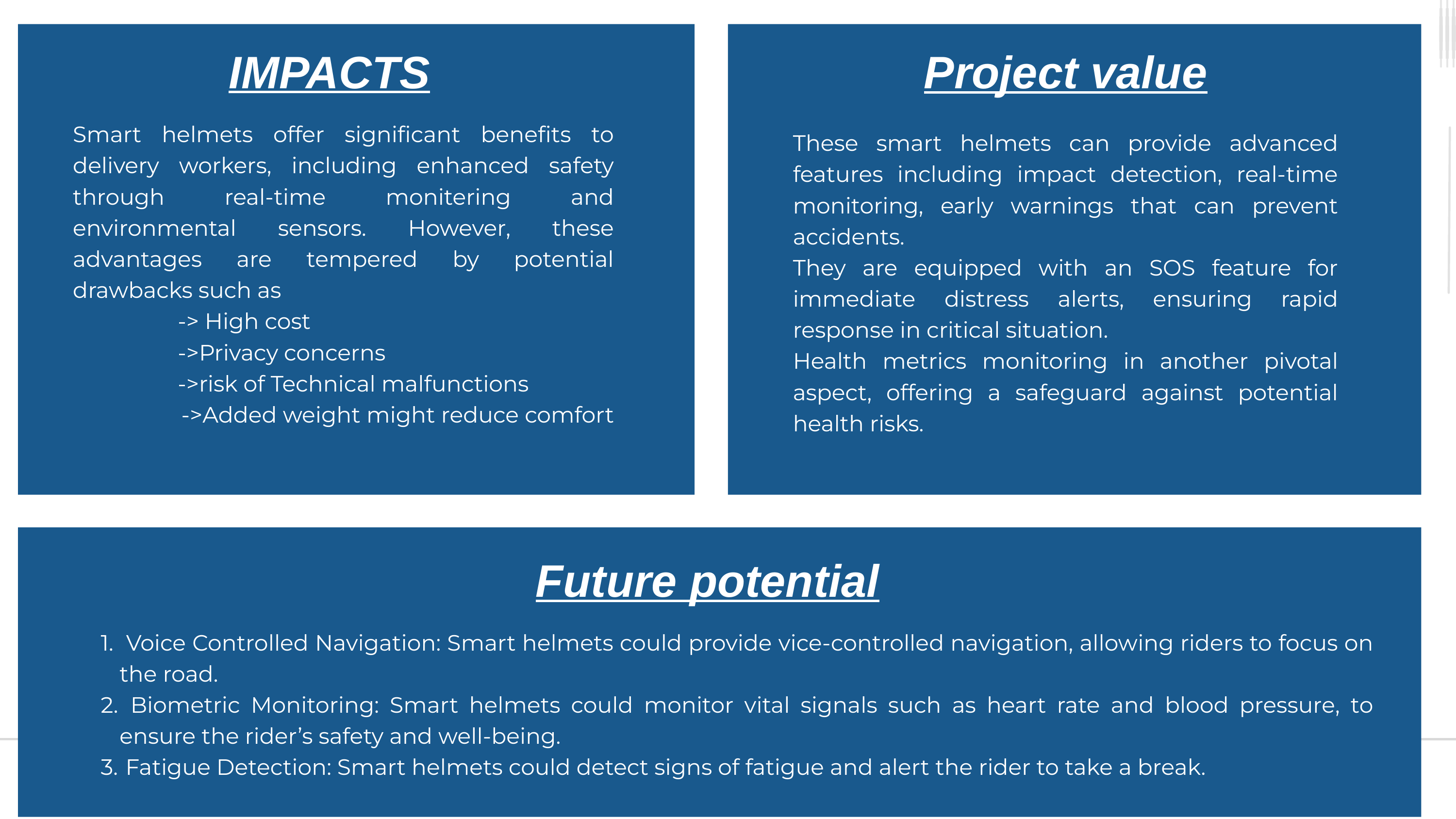

IMPACTS
Project value
Smart helmets offer significant benefits to delivery workers, including enhanced safety through real-time monitering and environmental sensors. However, these advantages are tempered by potential drawbacks such as
                  -> High cost
                  ->Privacy concerns
                  ->risk of Technical malfunctions
                  ->Added weight might reduce comfort

These smart helmets can provide advanced features including impact detection, real-time monitoring, early warnings that can prevent accidents.
They are equipped with an SOS feature for immediate distress alerts, ensuring rapid response in critical situation.
Health metrics monitoring in another pivotal aspect, offering a safeguard against potential health risks.

Future potential
monitor finances
A magazine is a periodical publication, which can either be printed or published electronically.
 Voice Controlled Navigation: Smart helmets could provide vice-controlled navigation, allowing riders to focus on the road.
 Biometric Monitoring: Smart helmets could monitor vital signals such as heart rate and blood pressure, to ensure the rider’s safety and well-being.
 Fatigue Detection: Smart helmets could detect signs of fatigue and alert the rider to take a break.